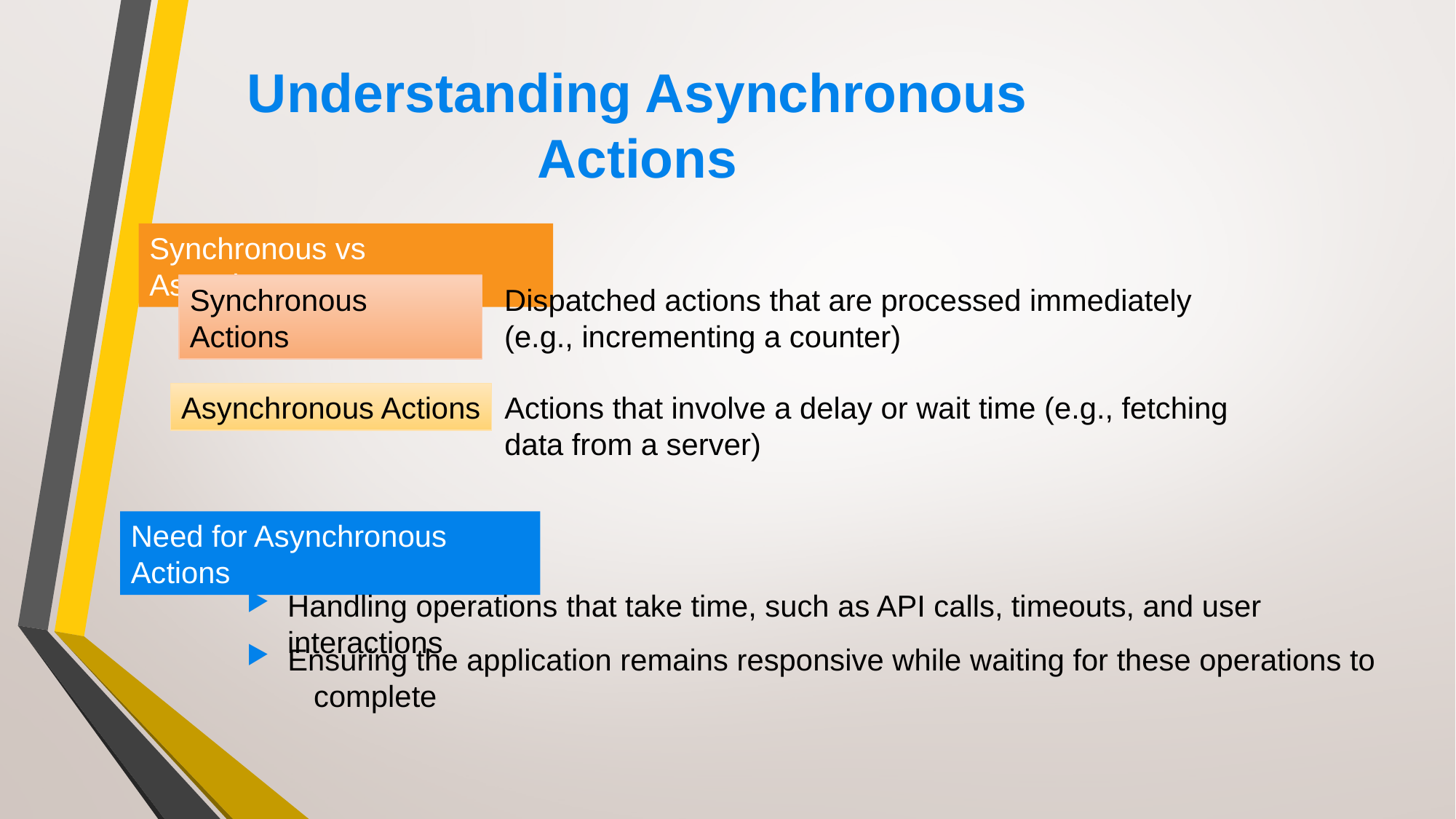

# Understanding Asynchronous Actions
Synchronous vs Asynchronous
Synchronous Actions
Dispatched actions that are processed immediately
(e.g., incrementing a counter)
Asynchronous Actions
Actions that involve a delay or wait time (e.g., fetching
data from a server)
Need for Asynchronous Actions
Handling operations that take time, such as API calls, timeouts, and user interactions
Ensuring the application remains responsive while waiting for these operations to
        complete